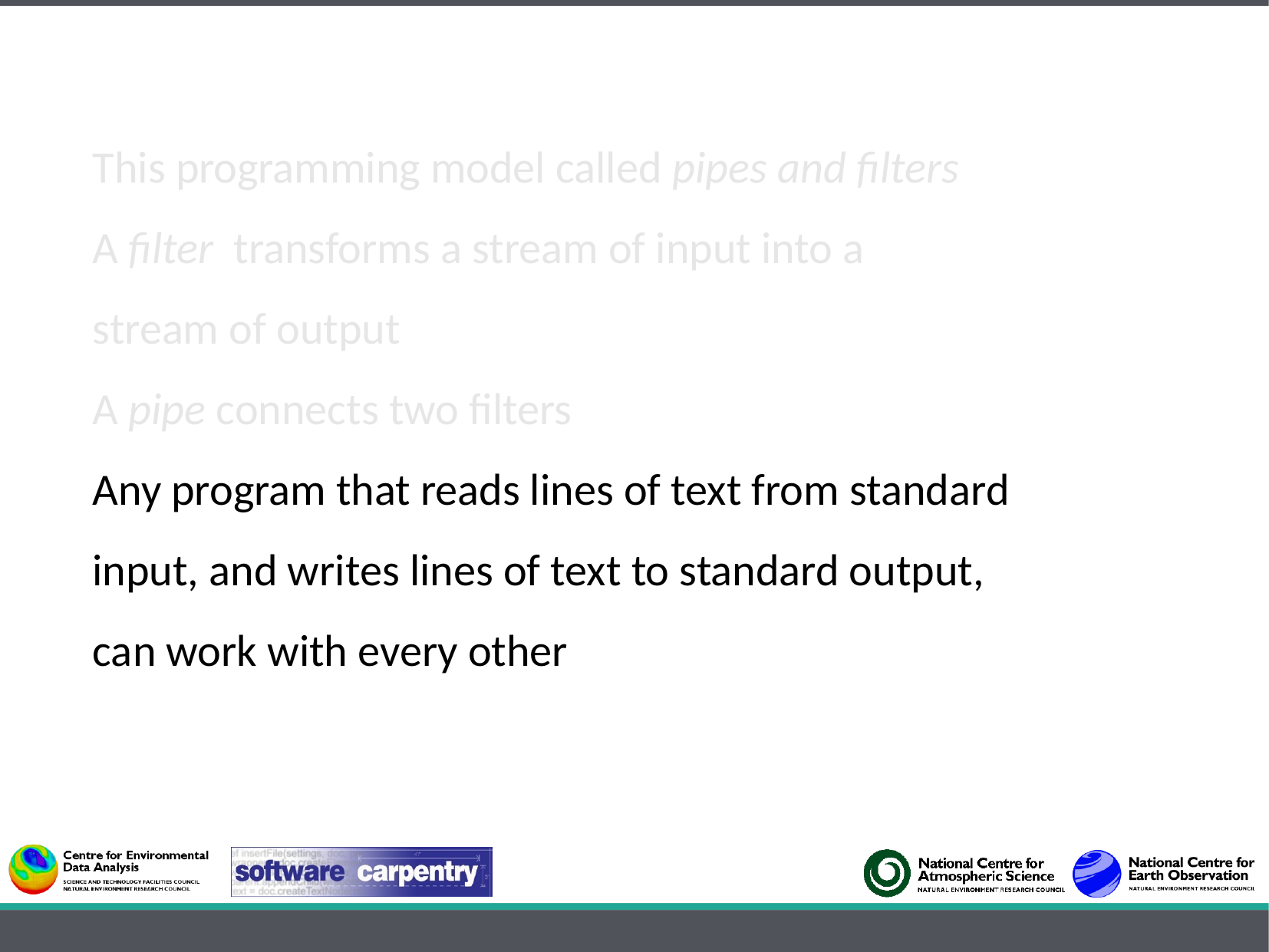

This programming model called pipes and filters
A filter  transforms a stream of input into a
stream of output
A pipe connects two filters
Any program that reads lines of text from standard
input, and writes lines of text to standard output,
can work with every other